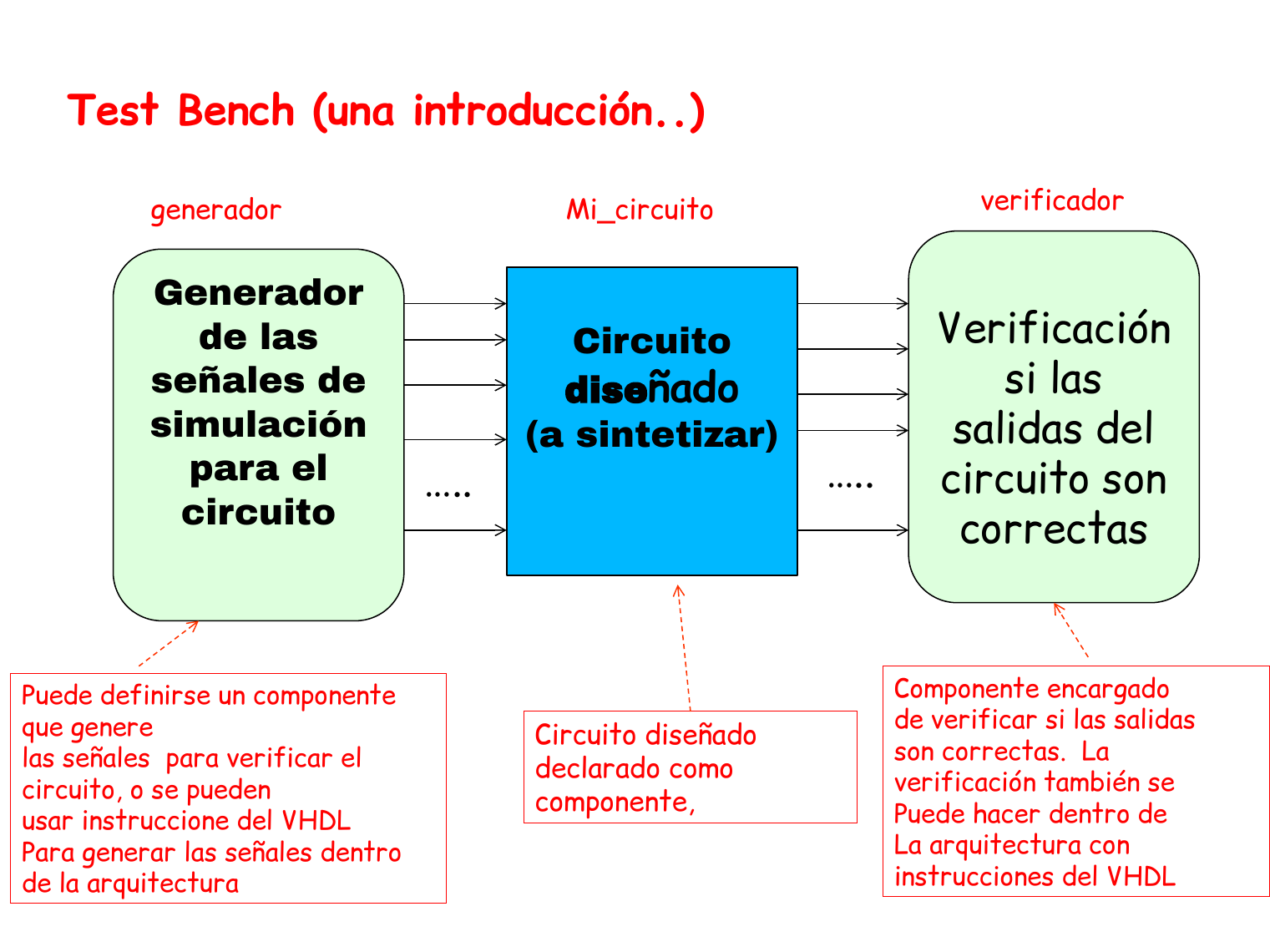

# Test Bench (una introducción..)
verificador
generador
Mi_circuito

Verificación si las salidas del circuito son correctas
Generador de las señales de simulación para el circuito

Circuito diseñado
(a sintetizar)
…..
…..
Componente encargado
de verificar si las salidas
son correctas.  La verificación también se
Puede hacer dentro de
La arquitectura con instrucciones del VHDL
Puede definirse un componente que genere
las señales  para verificar el circuito, o se pueden
usar instruccione del VHDL
Para generar las señales dentro de la arquitectura
Circuito diseñado declarado como
componente,